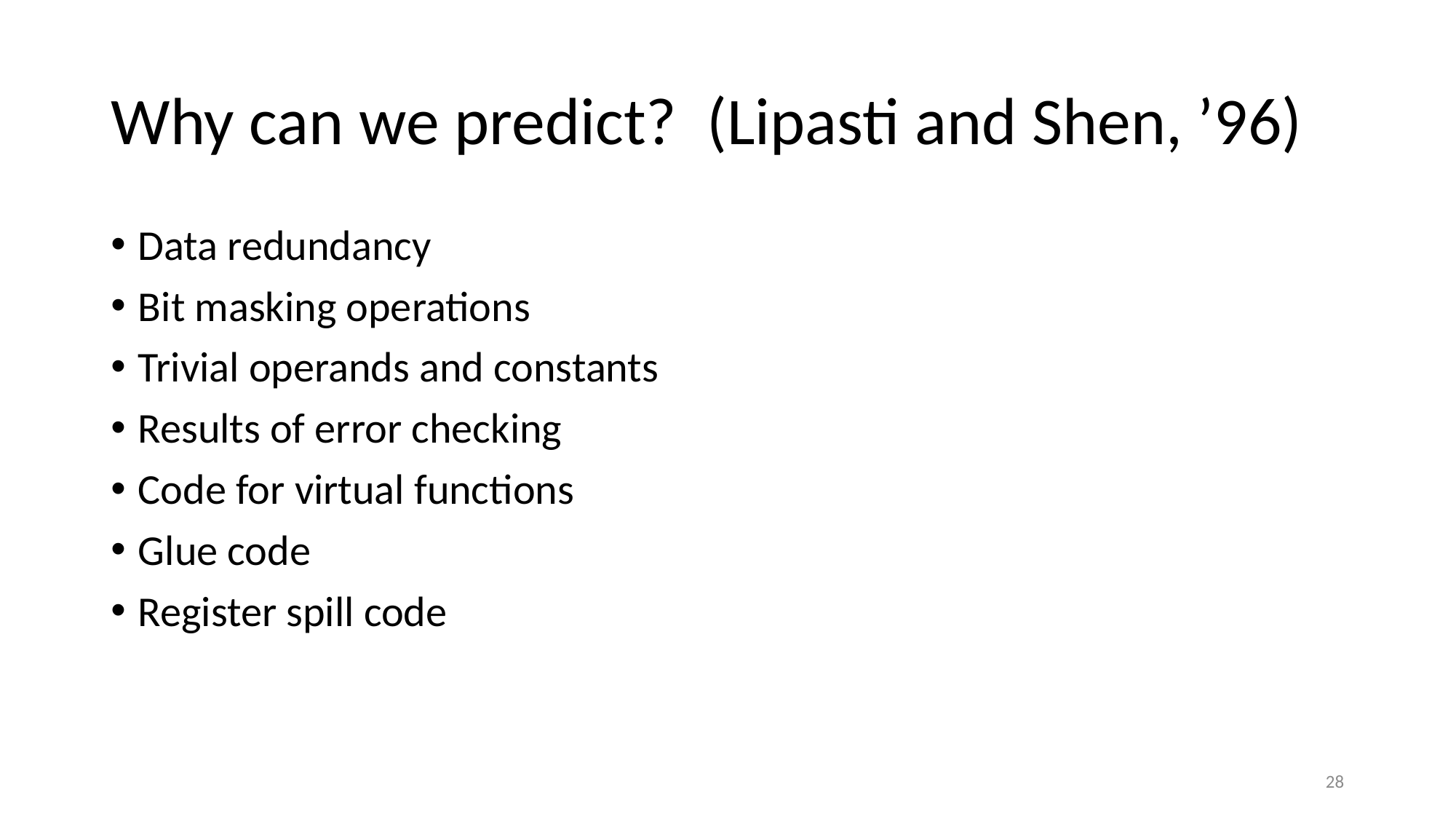

# Why can we predict?  (Lipasti and Shen, ’96)
Data redundancy
Bit masking operations
Trivial operands and constants
Results of error checking
Code for virtual functions
Glue code
Register spill code

28